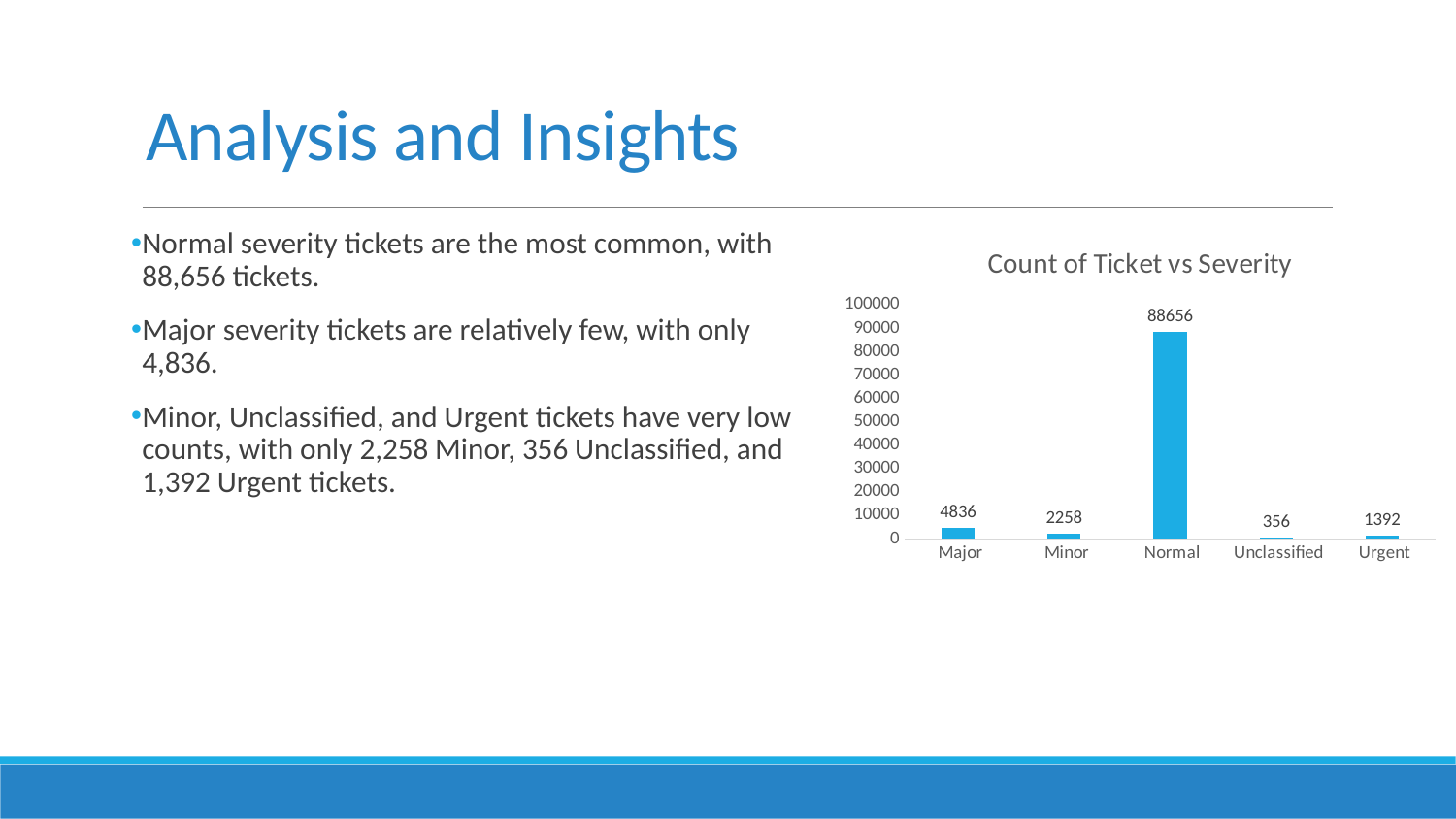

# Analysis and Insights
Normal severity tickets are the most common, with 88,656 tickets.
Major severity tickets are relatively few, with only 4,836.
Minor, Unclassified, and Urgent tickets have very low counts, with only 2,258 Minor, 356 Unclassified, and 1,392 Urgent tickets.

### Chart: Count of Ticket vs Severity

| Category | Total |
|---|---|
|  Major | 4836.0 |
|  Minor | 2258.0 |
|  Normal | 88656.0 |
|  Unclassified | 356.0 |
|  Urgent | 1392.0 |